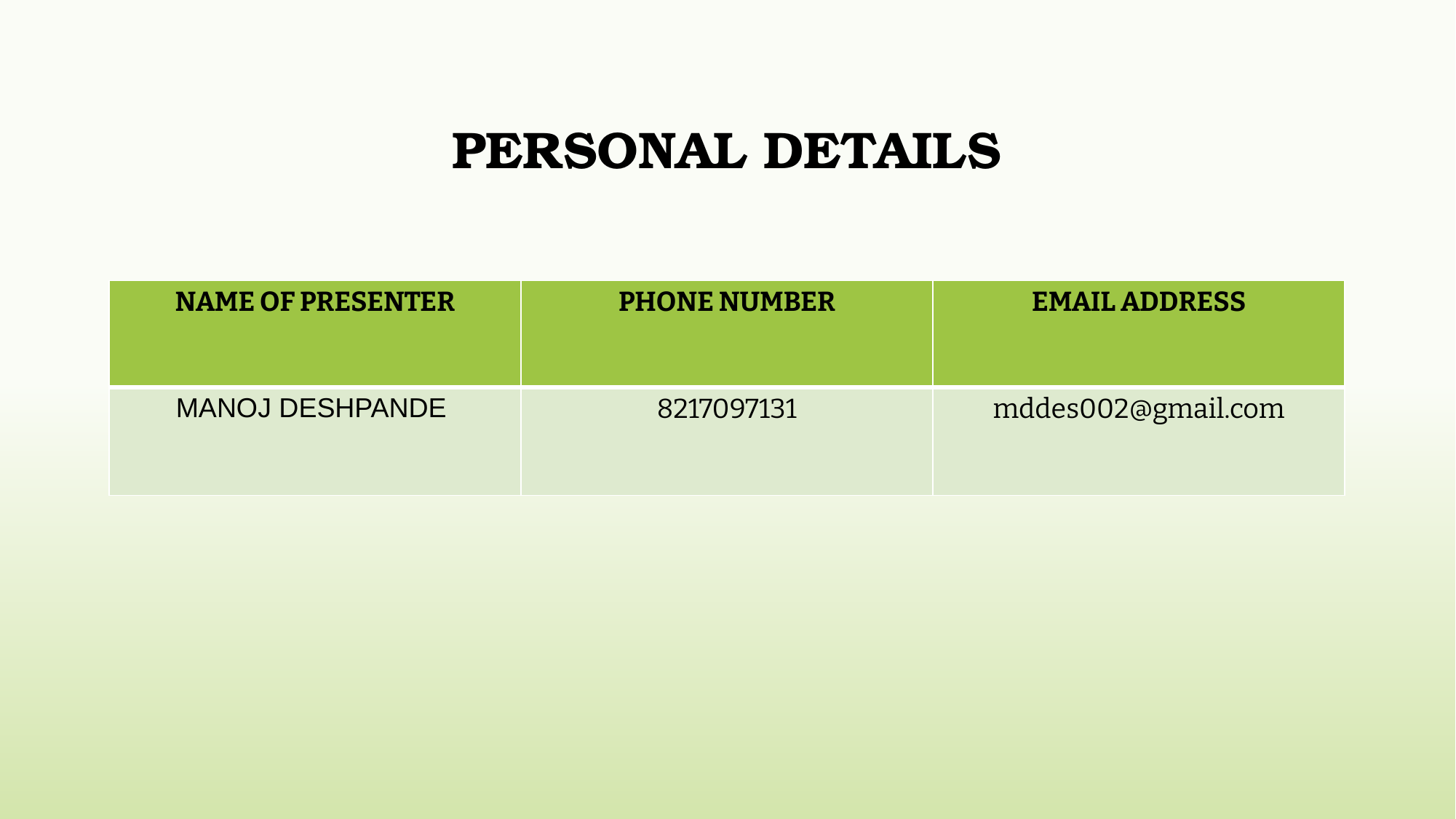

# PERSONAL DETAILS
| NAME OF PRESENTER | PHONE NUMBER | EMAIL ADDRESS |
| --- | --- | --- |
| MANOJ DESHPANDE | 8217097131 | mddes002@gmail.com |